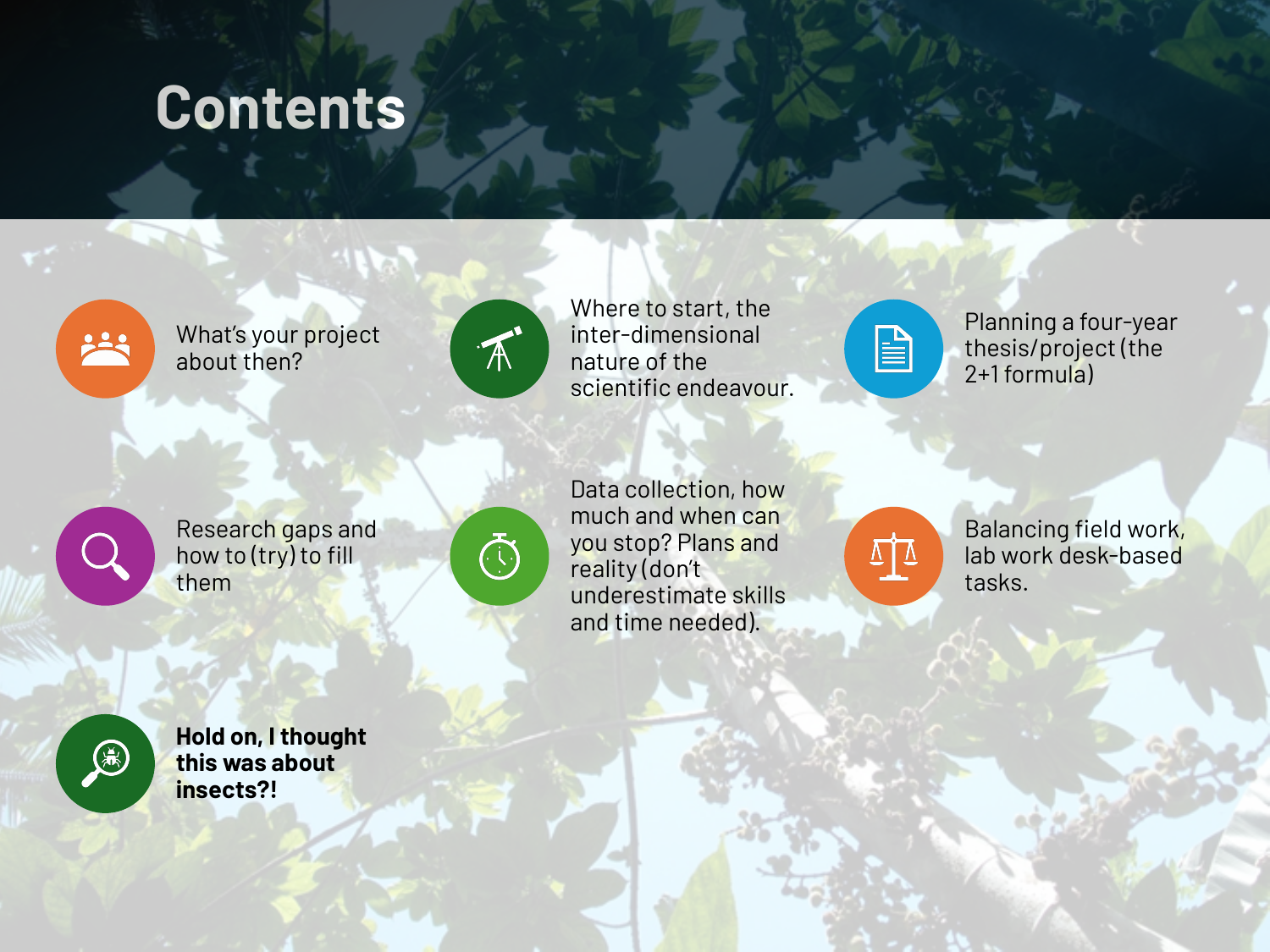

# Contents
What’s your project about then?
Where to start, the inter-dimensional nature of the scientific endeavour.
Planning a four-year thesis/project (the 2+1 formula)
Research gaps and how to (try) to fill them
Data collection, how much and when can you stop? Plans and reality (don’t underestimate skills and time needed).
Balancing field work, lab work desk-based tasks.
Hold on, I thought this was about insects?!